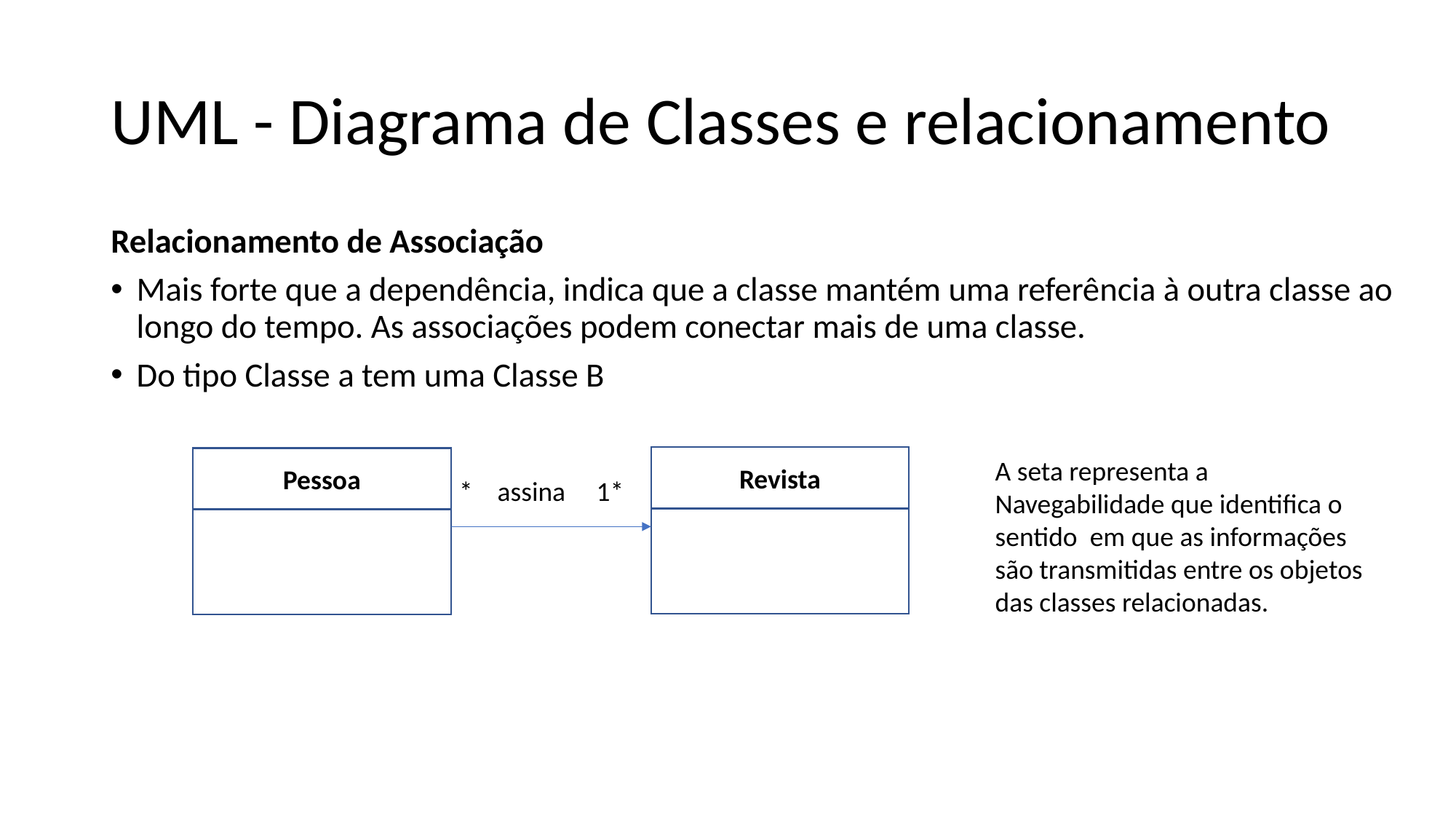

# UML - Diagrama de Classes e relacionamento
Relacionamento de Associação
Mais forte que a dependência, indica que a classe mantém uma referência à outra classe ao longo do tempo. As associações podem conectar mais de uma classe.
Do tipo Classe a tem uma Classe B
Revista
A seta representa a Navegabilidade que identifica o sentido  em que as informações são transmitidas entre os objetos das classes relacionadas.
Pessoa
*    assina     1*